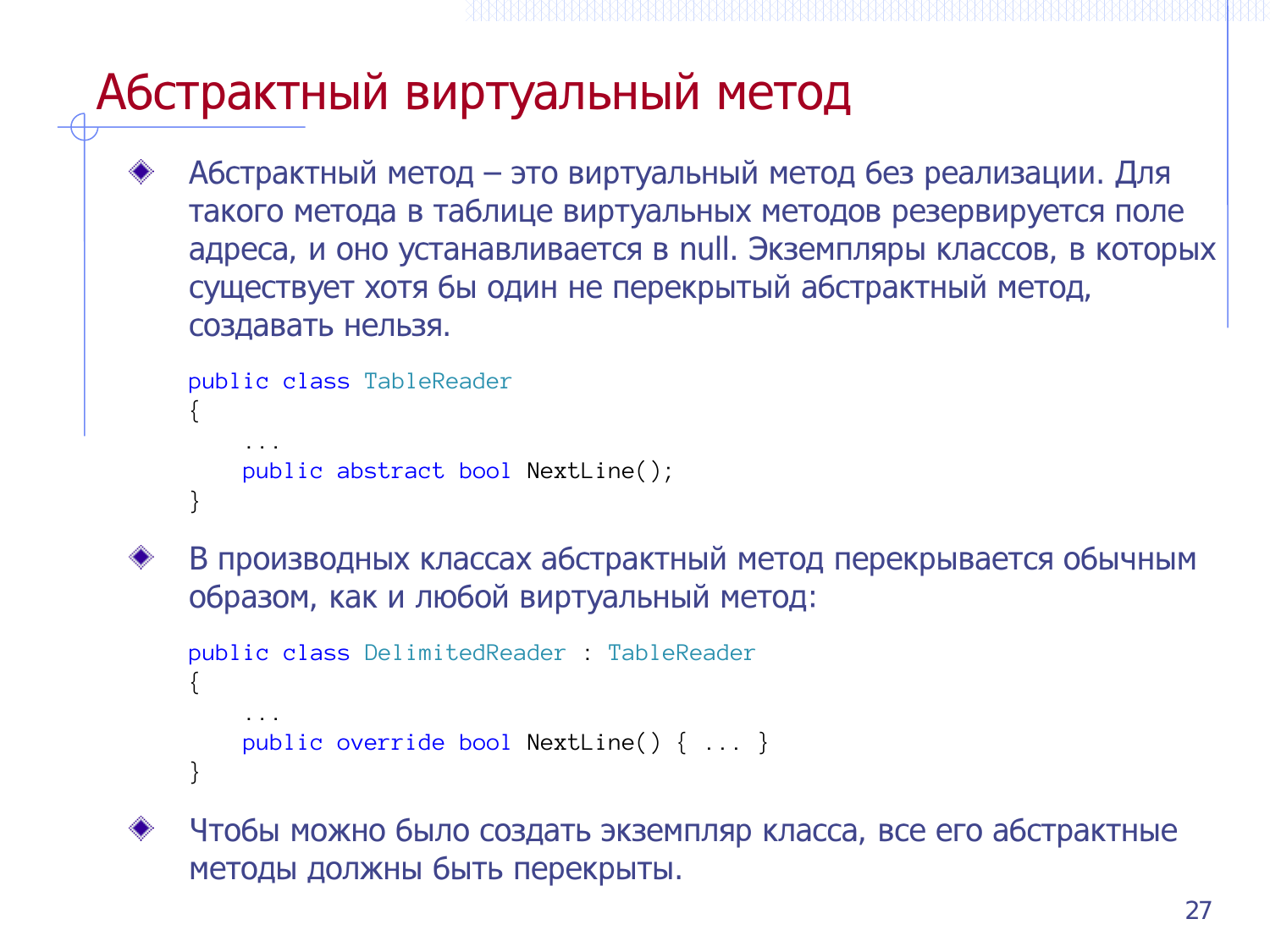

# Абстрактный виртуальный метод
Абстрактный метод – это виртуальный метод без реализации. Для такого метода в таблице виртуальных методов резервируется поле адреса, и оно устанавливается в null. Экземпляры классов, в которых существует хотя бы один не перекрытый абстрактный метод, создавать нельзя.
public class TableReader
{
    ...
    public abstract bool NextLine();
}
В производных классах абстрактный метод перекрывается обычным образом, как и любой виртуальный метод:
public class DelimitedReader : TableReader
{
    ...
    public override bool NextLine() { ... }
}
Чтобы можно было создать экземпляр класса, все его абстрактные методы должны быть перекрыты.
27